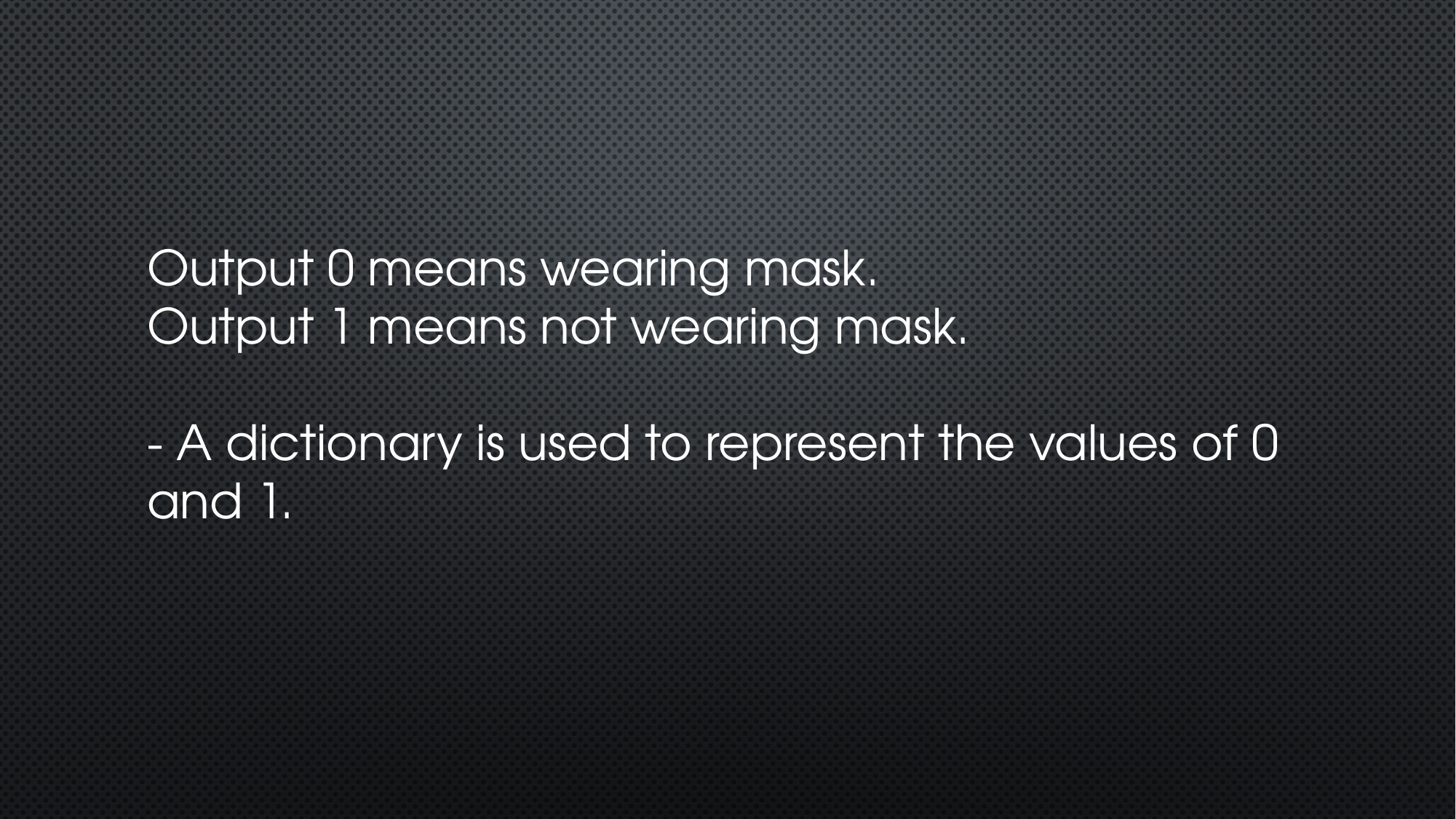

# Output 0 means wearing mask. Output 1 means not wearing mask. - A dictionary is used to represent the values of 0 and 1.